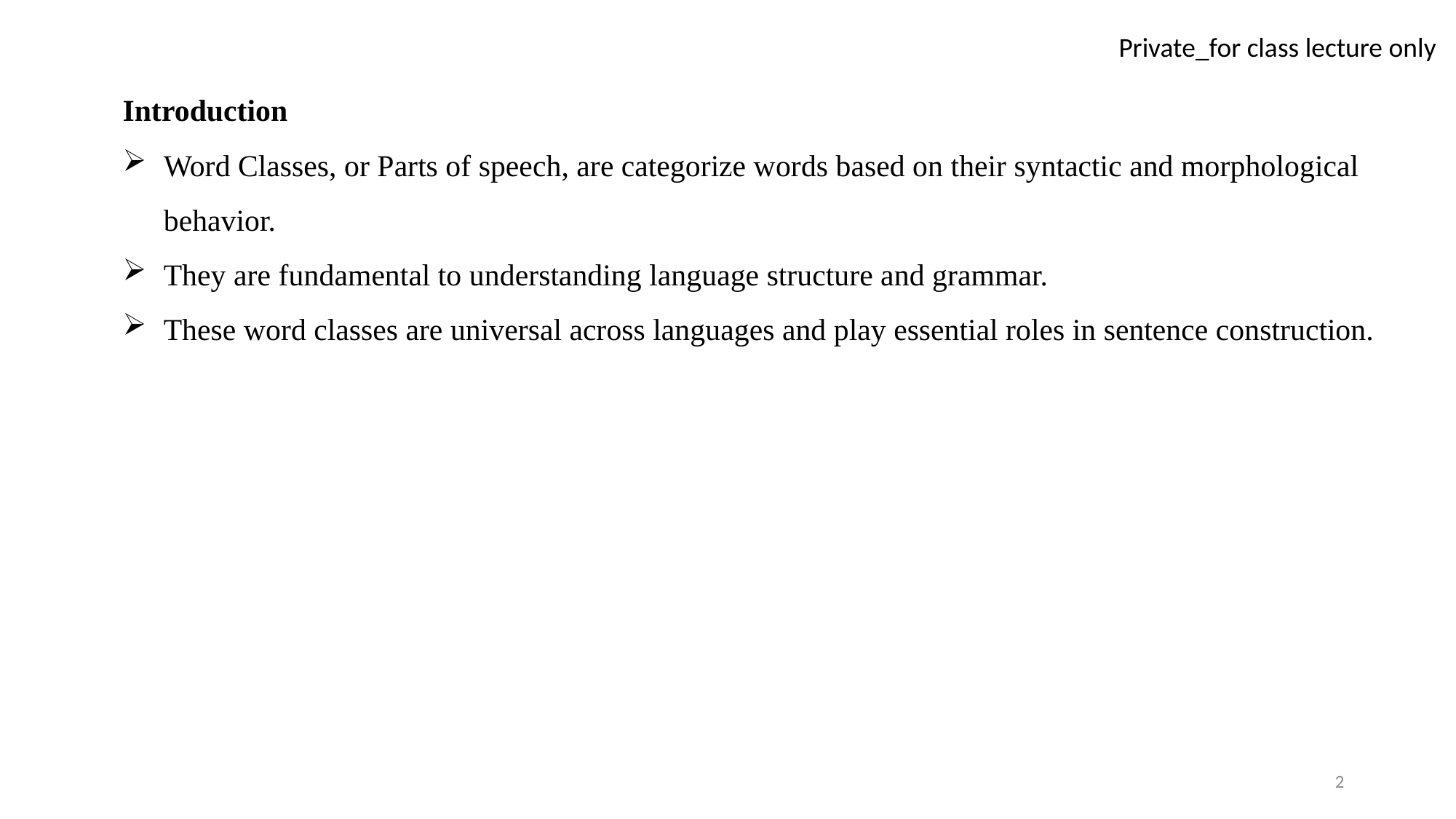

Introduction
Word Classes, or Parts of speech, are categorize words based on their syntactic and morphological behavior.
They are fundamental to understanding language structure and grammar.
These word classes are universal across languages and play essential roles in sentence construction.

2